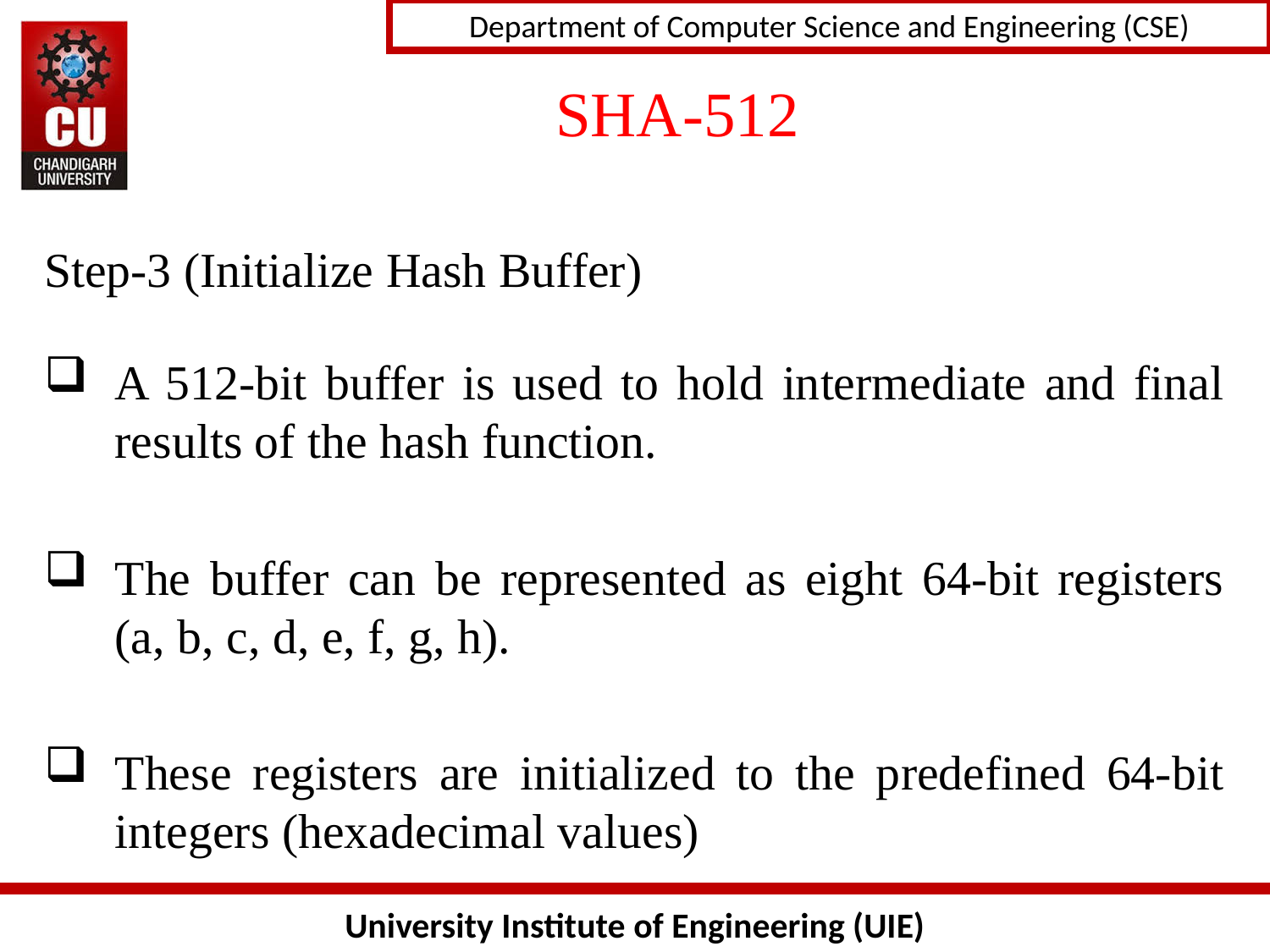

# SHA-512
Step-3 (Initialize Hash Buffer)

A 512-bit buffer is used to hold intermediate and final results of the hash function.

The buffer can be represented as eight 64-bit registers (a, b, c, d, e, f, g, h).

These registers are initialized to the predefined 64-bit integers (hexadecimal values)